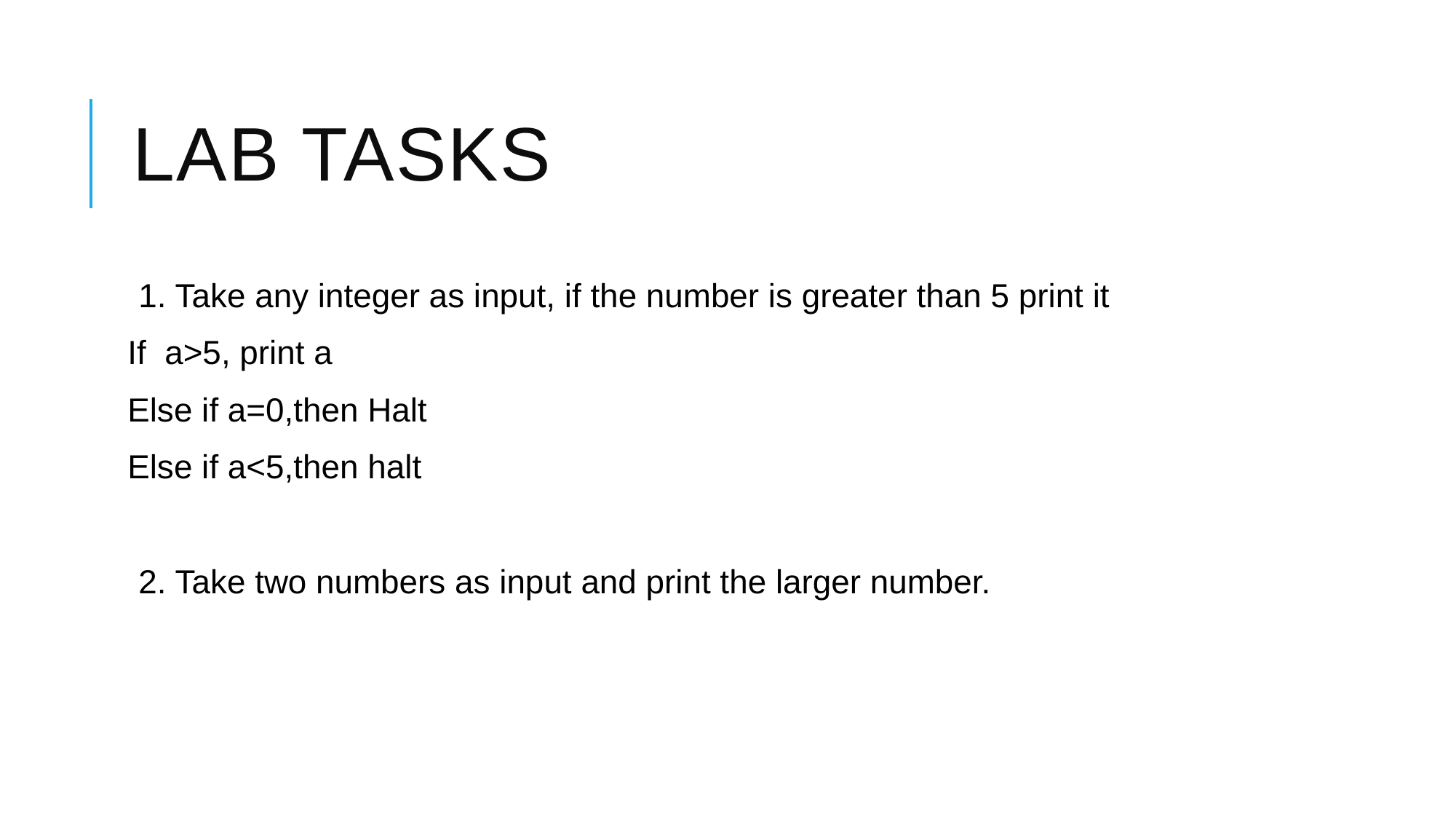

# LAB TASKS
1. Take any integer as input, if the number is greater than 5 print it
If  a>5, print a
Else if a=0,then Halt
Else if a<5,then halt

2. Take two numbers as input and print the larger number.